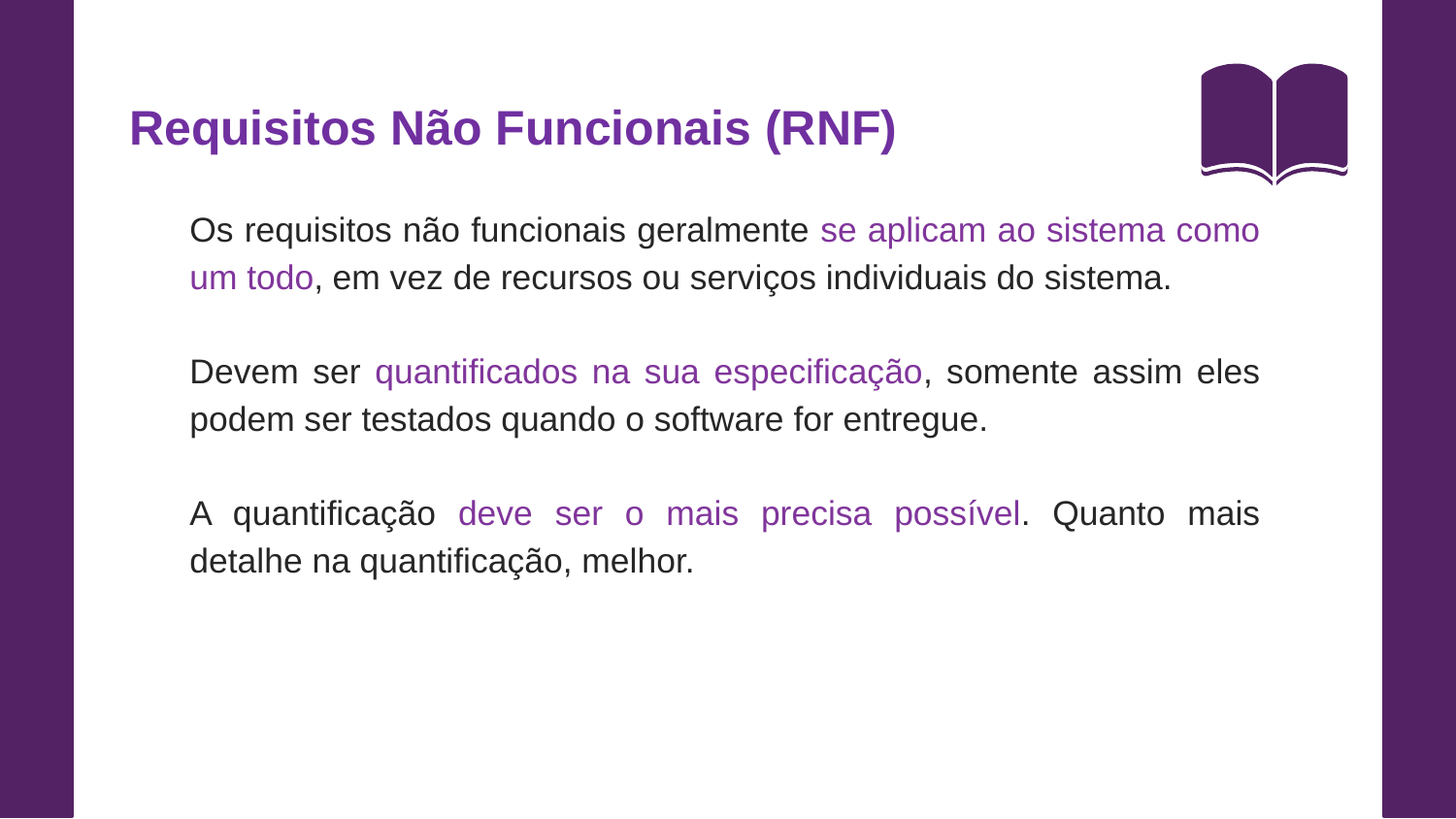

Requisitos Não Funcionais (RNF)

Os requisitos não funcionais geralmente se aplicam ao sistema como um todo, em vez de recursos ou serviços individuais do sistema.

Devem ser quantificados na sua especificação, somente assim eles podem ser testados quando o software for entregue.

A quantificação deve ser o mais precisa possível. Quanto mais detalhe na quantificação, melhor.